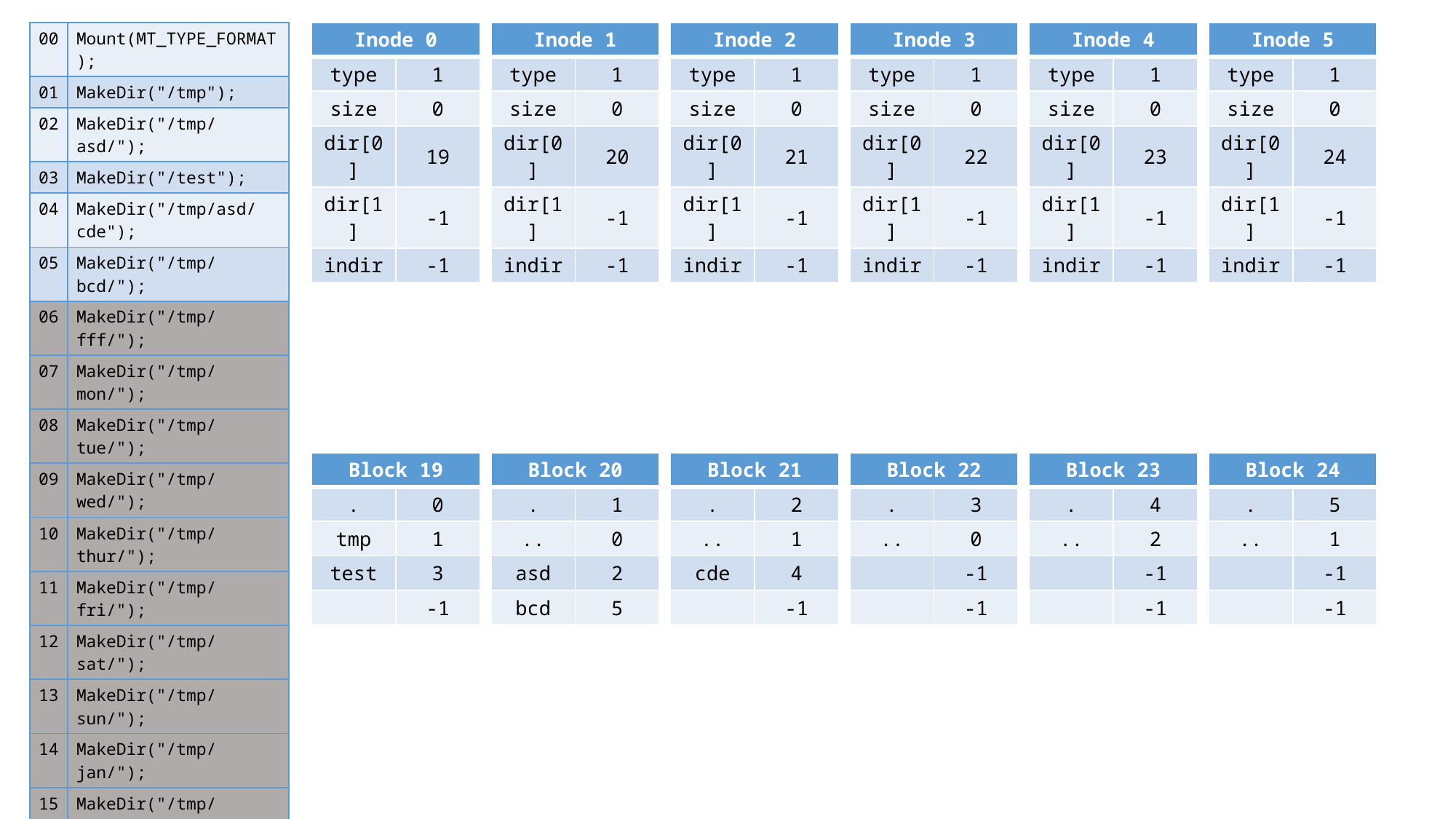

| 00 | Mount(MT\_TYPE\_FORMAT); |
| --- | --- |
| 01 | MakeDir("/tmp"); |
| 02 | MakeDir("/tmp/asd/"); |
| 03 | MakeDir("/test"); |
| 04 | MakeDir("/tmp/asd/cde"); |
| 05 | MakeDir("/tmp/bcd/"); |
| 06 | MakeDir("/tmp/fff/"); |
| 07 | MakeDir("/tmp/mon/"); |
| 08 | MakeDir("/tmp/tue/"); |
| 09 | MakeDir("/tmp/wed/"); |
| 10 | MakeDir("/tmp/thur/"); |
| 11 | MakeDir("/tmp/fri/"); |
| 12 | MakeDir("/tmp/sat/"); |
| 13 | MakeDir("/tmp/sun/"); |
| 14 | MakeDir("/tmp/jan/"); |
| 15 | MakeDir("/tmp/feb/"); |
| 16 | MakeDir("/tmp/mar/"); |
| 17 | MakeDir("/tmp/apr/"); |
| 18 | MakeDir("/tmp/may/"); |
| 19 | MakeDir("/tmp/jun/"); |
| 20 | MakeDir("/tmp/jul/"); |
| 21 | MakeDir("/tmp/aug/"); |
| 22 | MakeDir("/tmp/sep/"); |
| 23 | MakeDir("/tmp/oct/"); |
| 24 | MakeDir("/tmp/nov/"); |
| 25 | MakeDir("/tmp/dec/"); |
| 26 | MakeDir("/tmp/ddddd/"); |
| Inode 0 |  |
| --- | --- |
| type | 1 |
| size | 0 |
| dir[0] | 19 |
| dir[1] | -1 |
| indir | -1 |
| Inode 1 |  |
| --- | --- |
| type | 1 |
| size | 0 |
| dir[0] | 20 |
| dir[1] | -1 |
| indir | -1 |
| Inode 2 |  |
| --- | --- |
| type | 1 |
| size | 0 |
| dir[0] | 21 |
| dir[1] | -1 |
| indir | -1 |
| Inode 3 |  |
| --- | --- |
| type | 1 |
| size | 0 |
| dir[0] | 22 |
| dir[1] | -1 |
| indir | -1 |
| Inode 4 |  |
| --- | --- |
| type | 1 |
| size | 0 |
| dir[0] | 23 |
| dir[1] | -1 |
| indir | -1 |
| Inode 5 |  |
| --- | --- |
| type | 1 |
| size | 0 |
| dir[0] | 24 |
| dir[1] | -1 |
| indir | -1 |
| Block 19 |  |
| --- | --- |
| . | 0 |
| tmp | 1 |
| test | 3 |
|  | -1 |
| Block 20 |  |
| --- | --- |
| . | 1 |
| .. | 0 |
| asd | 2 |
| bcd | 5 |
| Block 21 |  |
| --- | --- |
| . | 2 |
| .. | 1 |
| cde | 4 |
|  | -1 |
| Block 22 |  |
| --- | --- |
| . | 3 |
| .. | 0 |
|  | -1 |
|  | -1 |
| Block 23 |  |
| --- | --- |
| . | 4 |
| .. | 2 |
|  | -1 |
|  | -1 |
| Block 24 |  |
| --- | --- |
| . | 5 |
| .. | 1 |
|  | -1 |
|  | -1 |